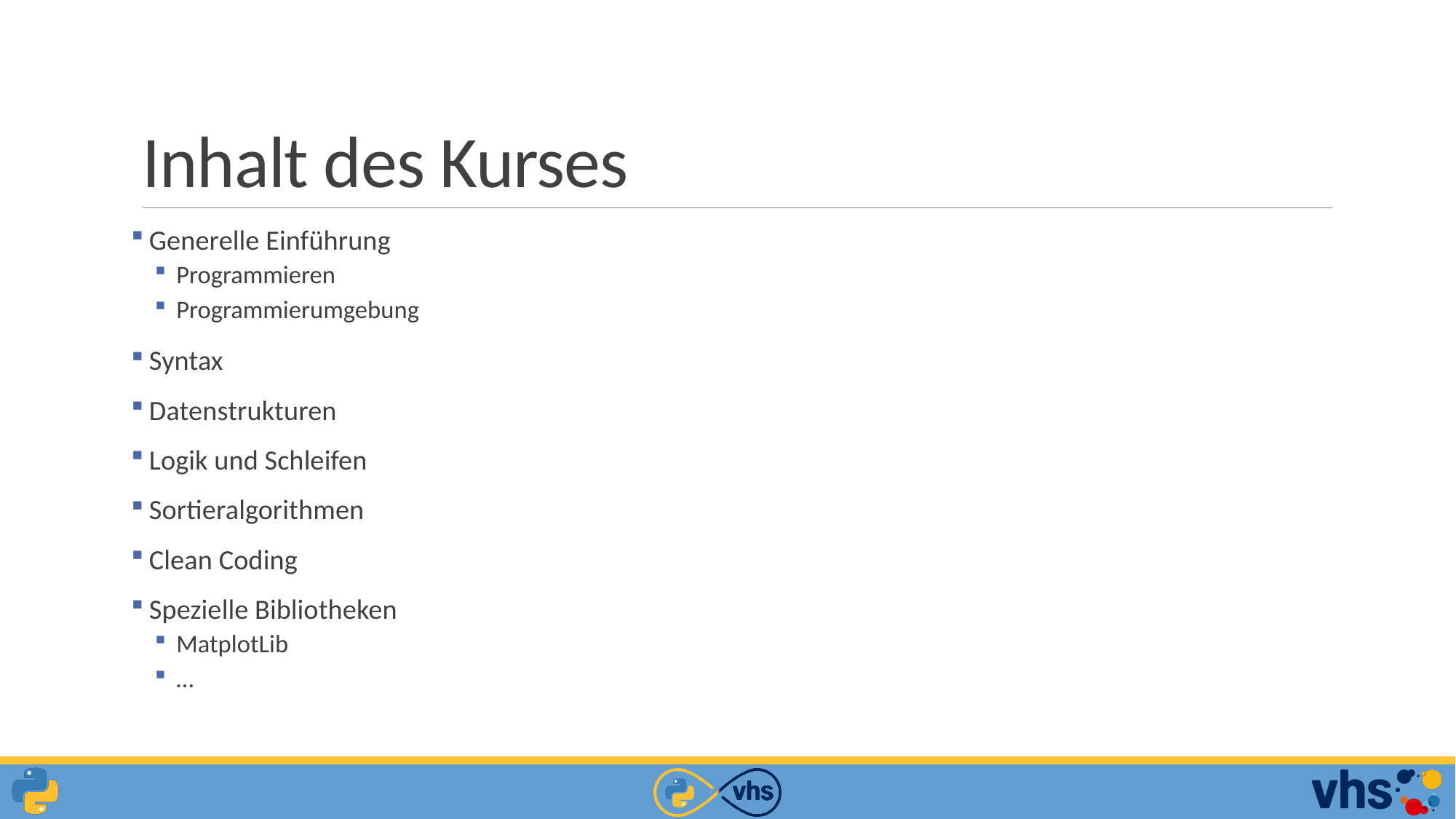

# Inhalt des Kurses
 Generelle Einführung
Programmieren
Programmierumgebung
 Syntax
 Datenstrukturen
 Logik und Schleifen
 Sortieralgorithmen
 Clean Coding
 Spezielle Bibliotheken
MatplotLib
…